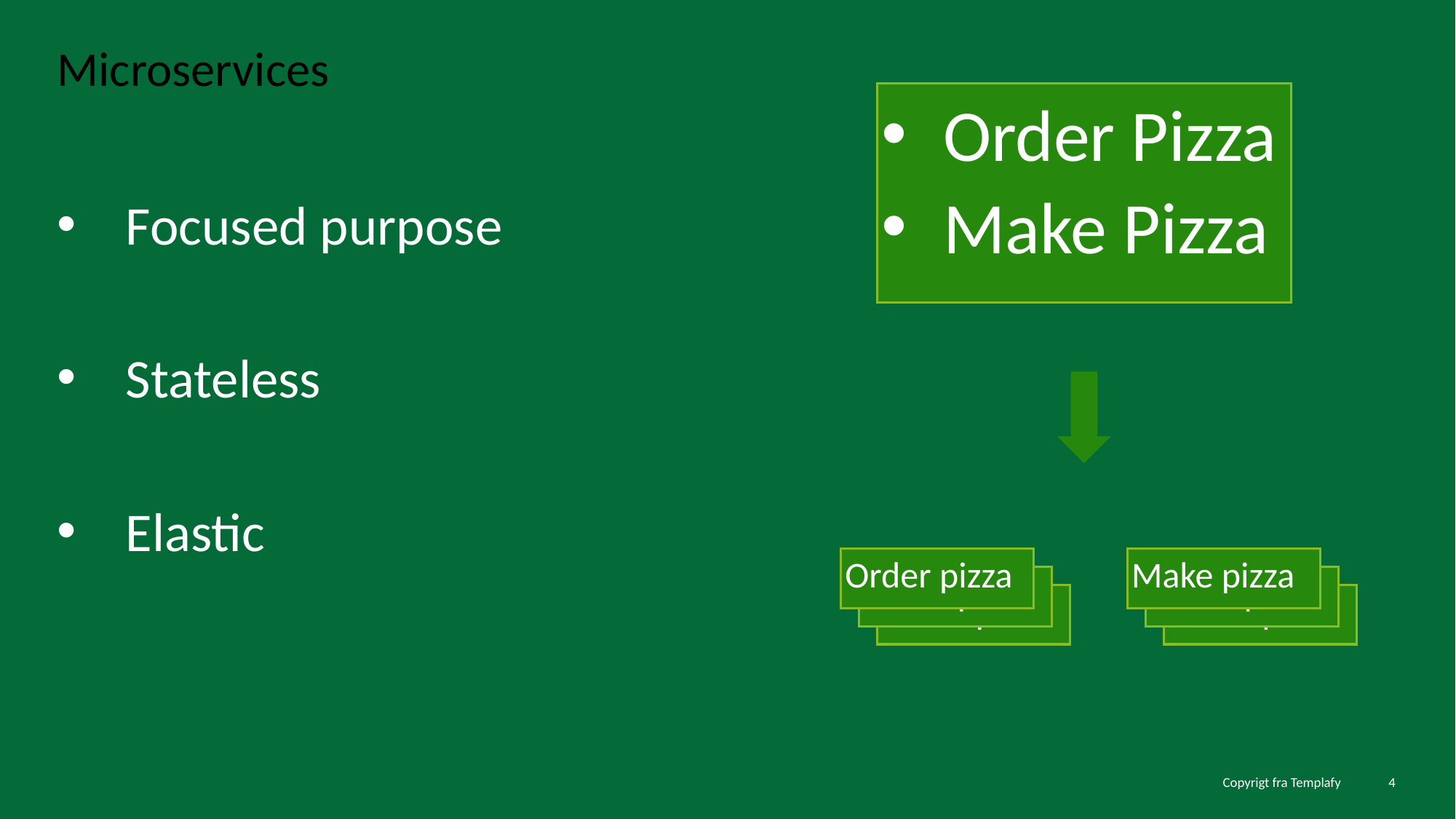

Microservices
Order Pizza
Make Pizza
Focused purpose
Stateless
Elastic

Order pizza
Order pizza
Order pizza
Make pizza
Order pizza
Order pizza